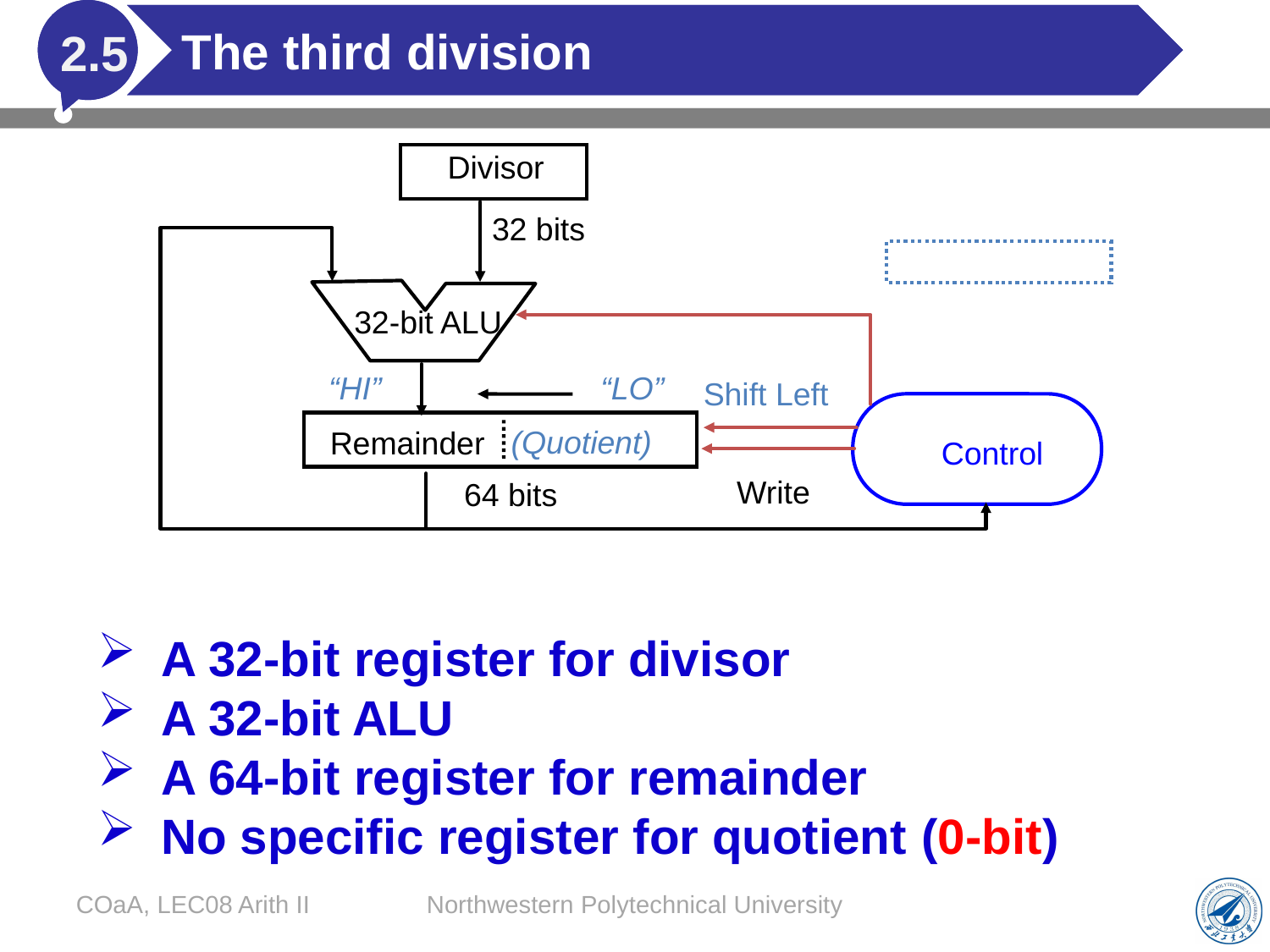

# The third division
2.5
Divisor

32 bits

32-bit ALU

“HI”
“LO”

Shift Left

(Quotient)
Remainder

Control

Write
64 bits

A 32-bit register for divisor
A 32-bit ALU
A 64-bit register for remainder
No specific register for quotient (0-bit)
COaA, LEC08 Arith II
Northwestern Polytechnical University
50